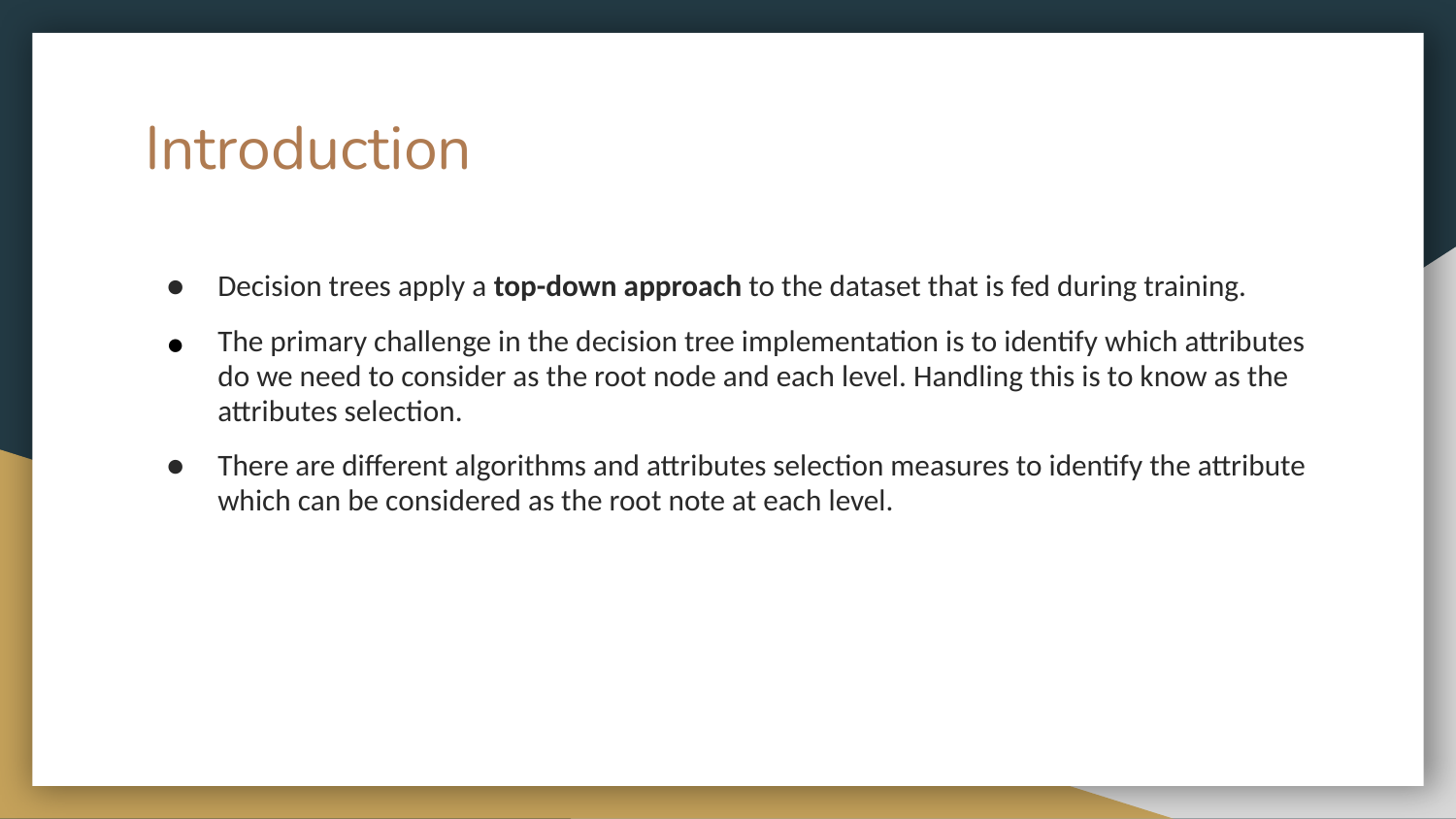

# Introduction
Decision trees apply a top-down approach to the dataset that is fed during training.
The primary challenge in the decision tree implementation is to identify which attributes do we need to consider as the root node and each level. Handling this is to know as the attributes selection.
There are different algorithms and attributes selection measures to identify the attribute which can be considered as the root note at each level.